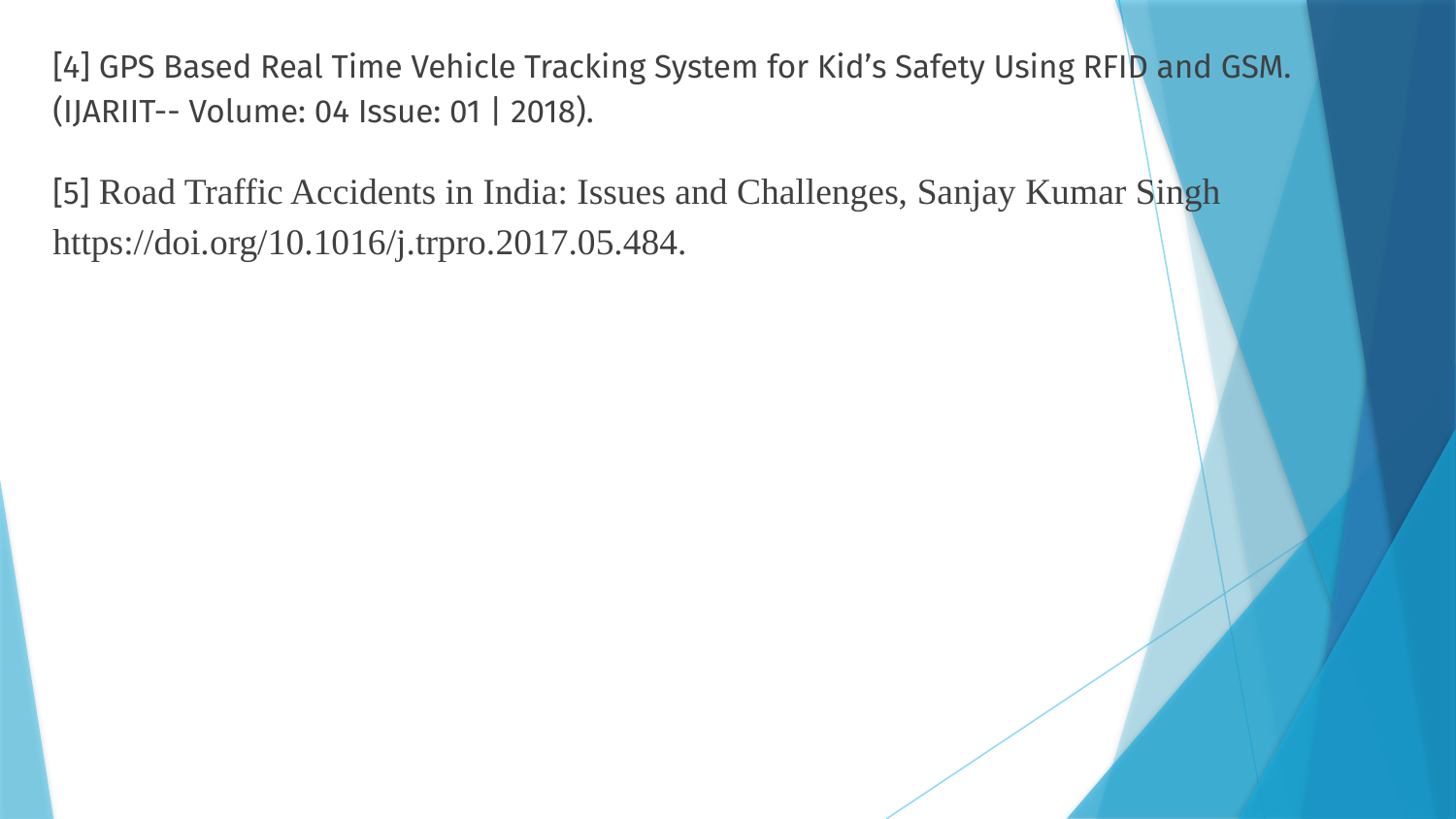

[4] GPS Based Real Time Vehicle Tracking System for Kid’s Safety Using RFID and GSM.(IJARIIT-- Volume: 04 Issue: 01 | 2018).
[5] Road Traffic Accidents in India: Issues and Challenges, Sanjay Kumar Singh   https://doi.org/10.1016/j.trpro.2017.05.484.